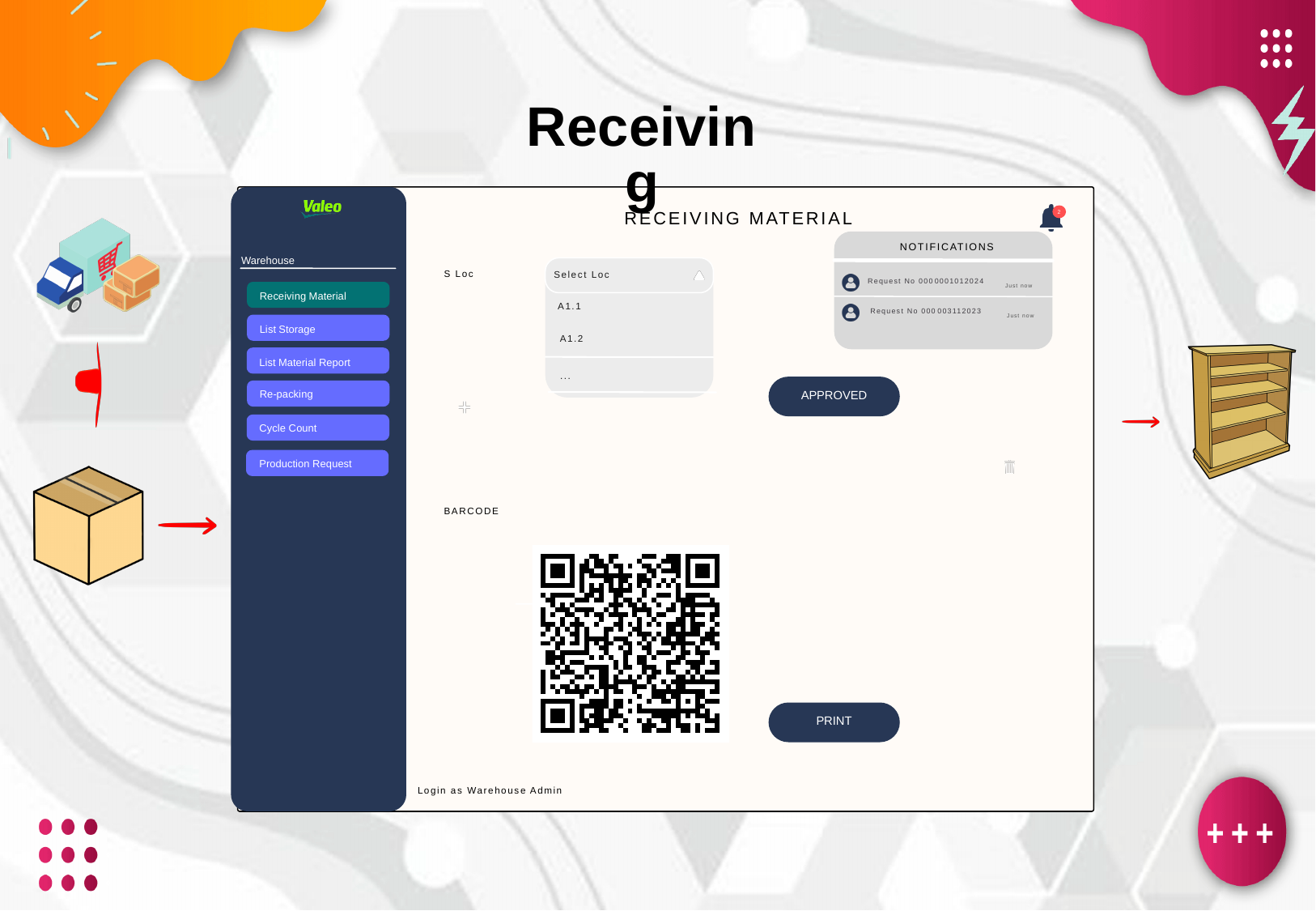

Receiving

RECEIVING MATERIAL
2

NOTIFICATIONS
Warehouse

Select Loc

A1.1
A1.2

...

S Loc

Request No 000﻿0001012024

Just now
Receiving Material

Request No 000﻿003112023
Just now

List Storage

List Material Report

APPROVED

Re-packing

Cycle Count

Production Request

BARCODE

PRINT
Login as Warehouse Admin